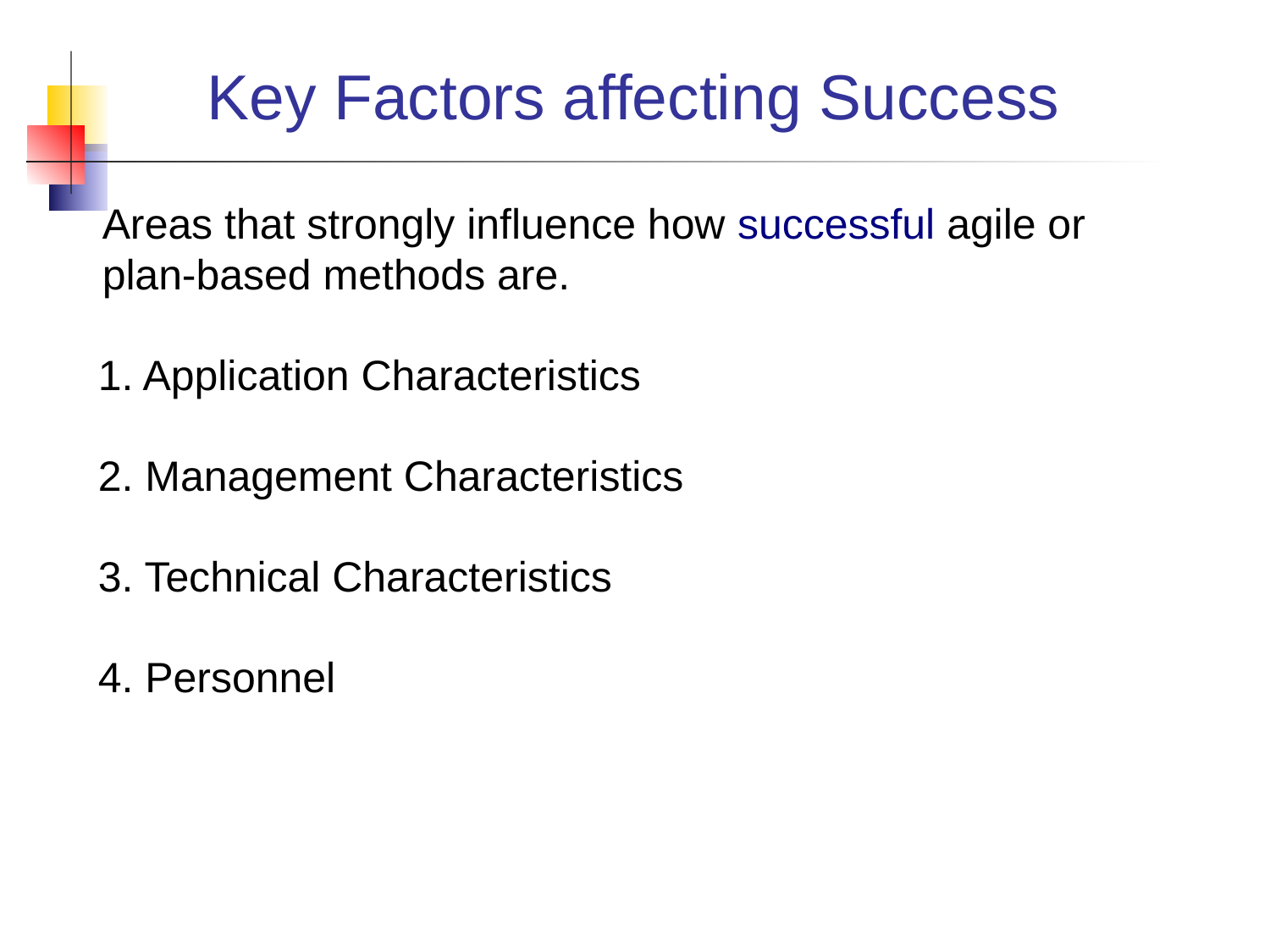

Key Factors affecting Success
Areas that strongly influence how successful agile or plan-based methods are.
1. Application Characteristics
2. Management Characteristics
3. Technical Characteristics
4. Personnel